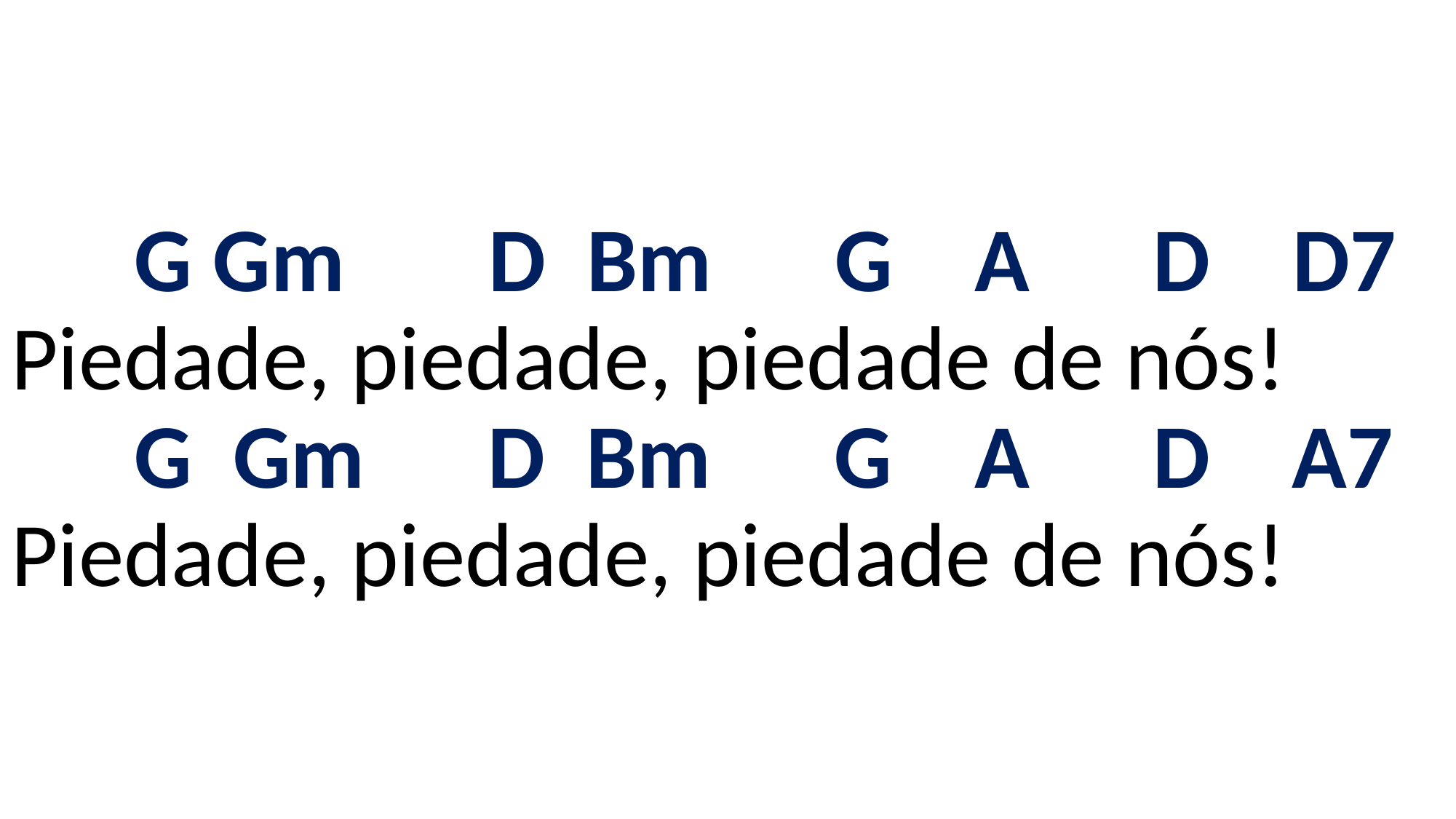

# G Gm       D  Bm      G    A      D    D7 Piedade, piedade, piedade de nós! G  Gm      D  Bm      G    A      D    A7 Piedade, piedade, piedade de nós!